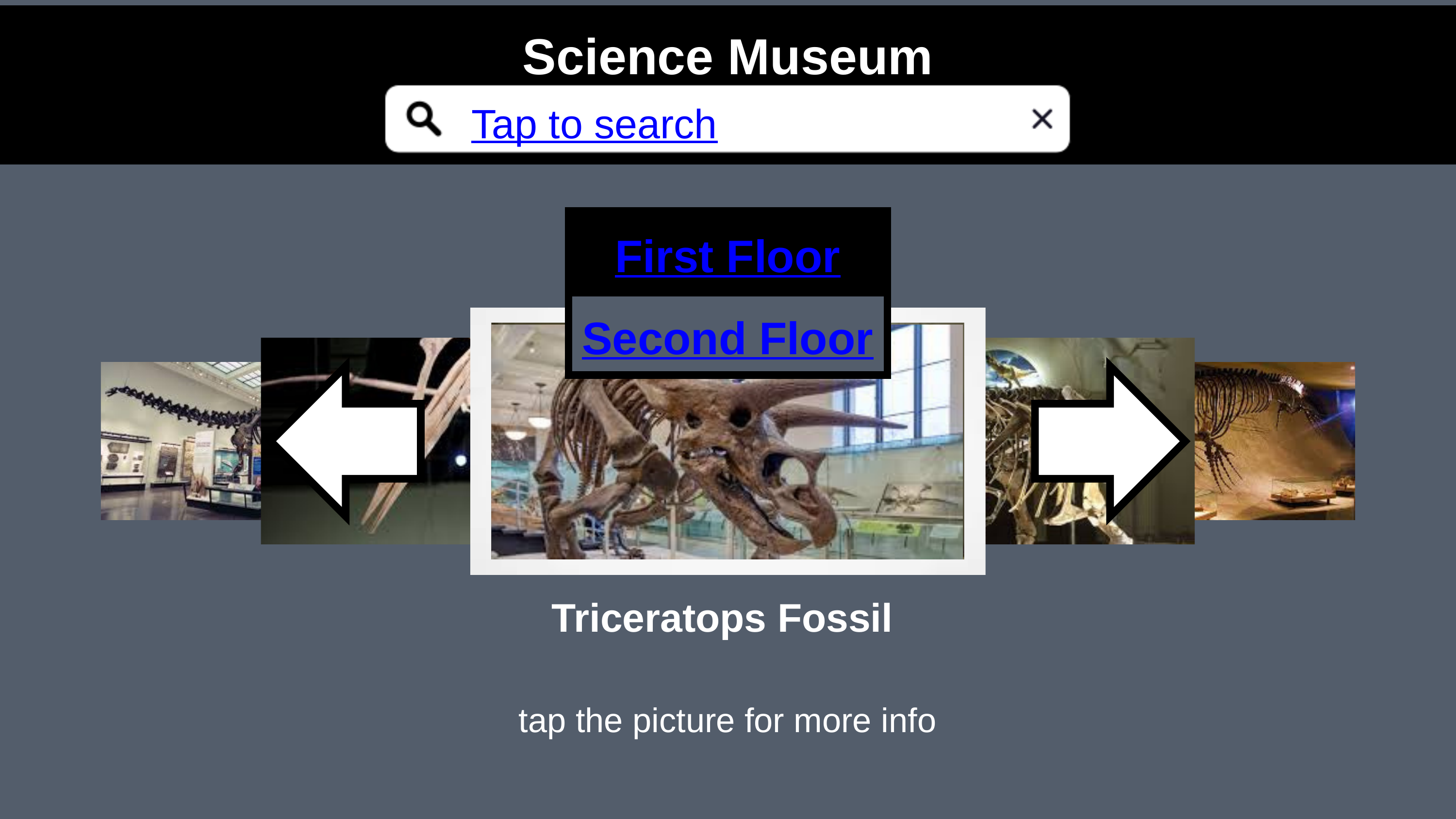

Science Museum

Tap to search

First Floor
First Floor

Second Floor

Triceratops Fossil
tap the picture for more info